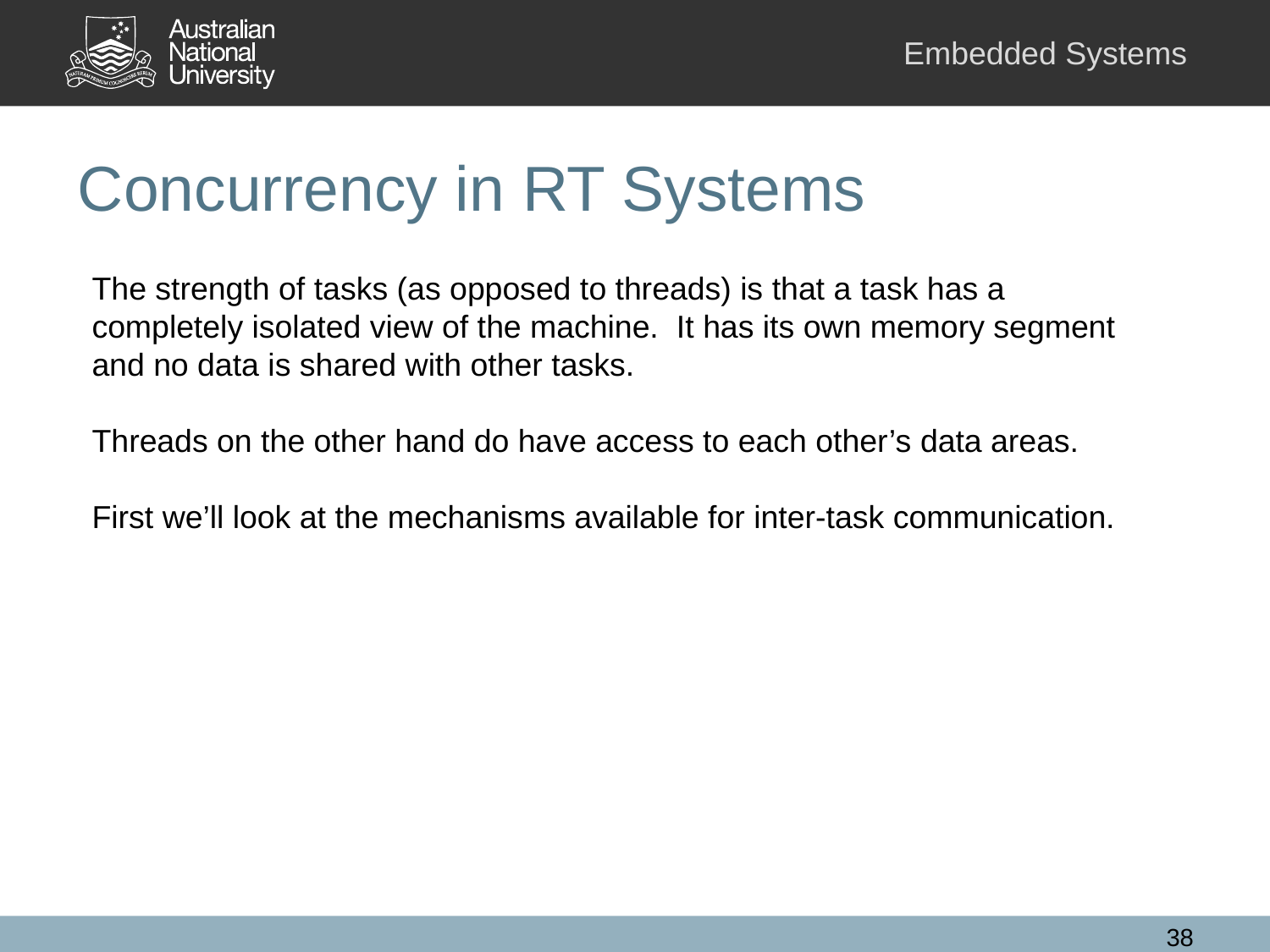

# Concurrency in RT Systems
The strength of tasks (as opposed to threads) is that a task has a completely isolated view of the machine.  It has its own memory segment and no data is shared with other tasks.

Threads on the other hand do have access to each other’s data areas.

First we’ll look at the mechanisms available for inter-task communication.
38